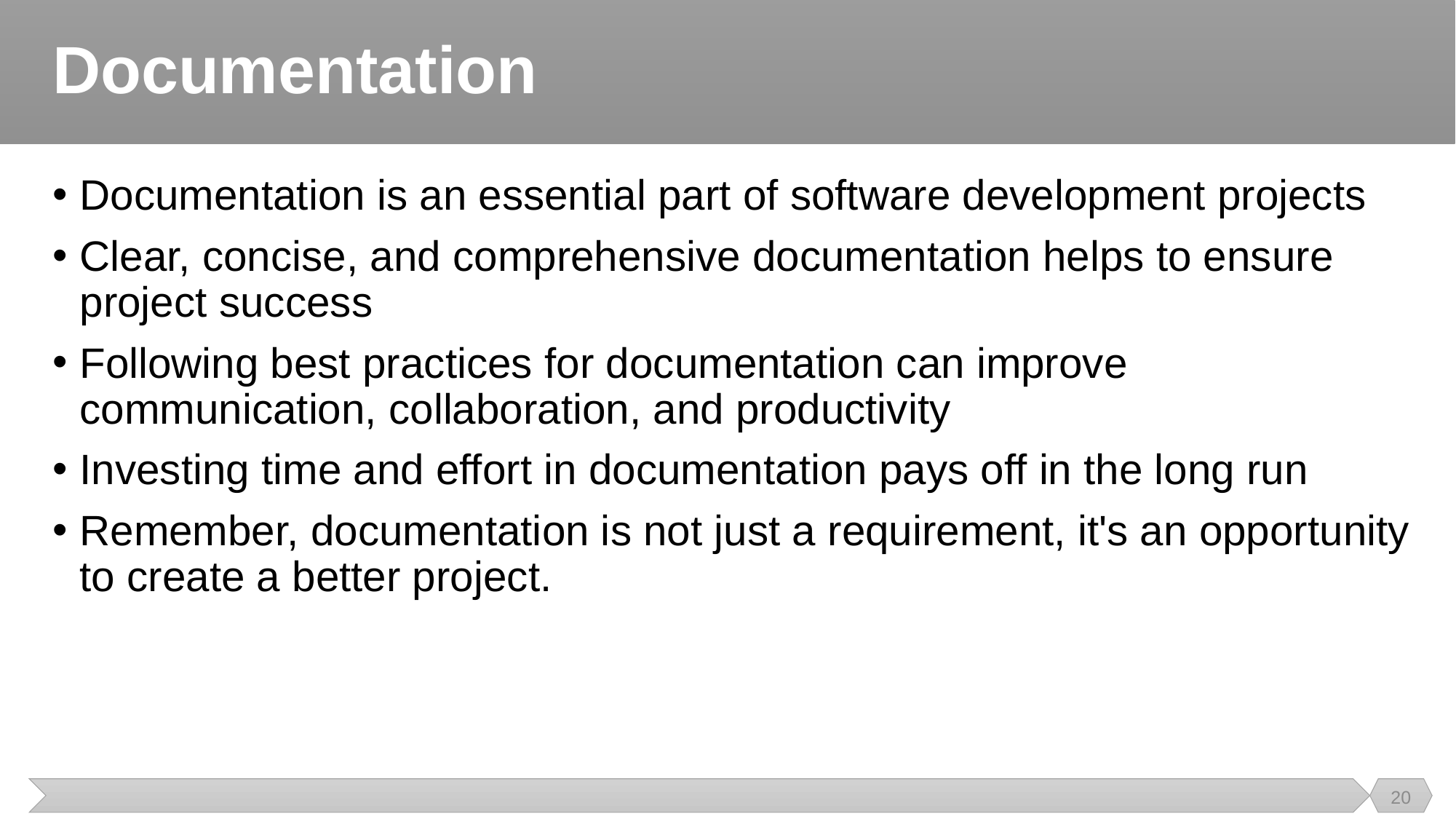

# Documentation
Documentation is an essential part of software development projects
Clear, concise, and comprehensive documentation helps to ensure project success
Following best practices for documentation can improve communication, collaboration, and productivity
Investing time and effort in documentation pays off in the long run
Remember, documentation is not just a requirement, it's an opportunity to create a better project.

20